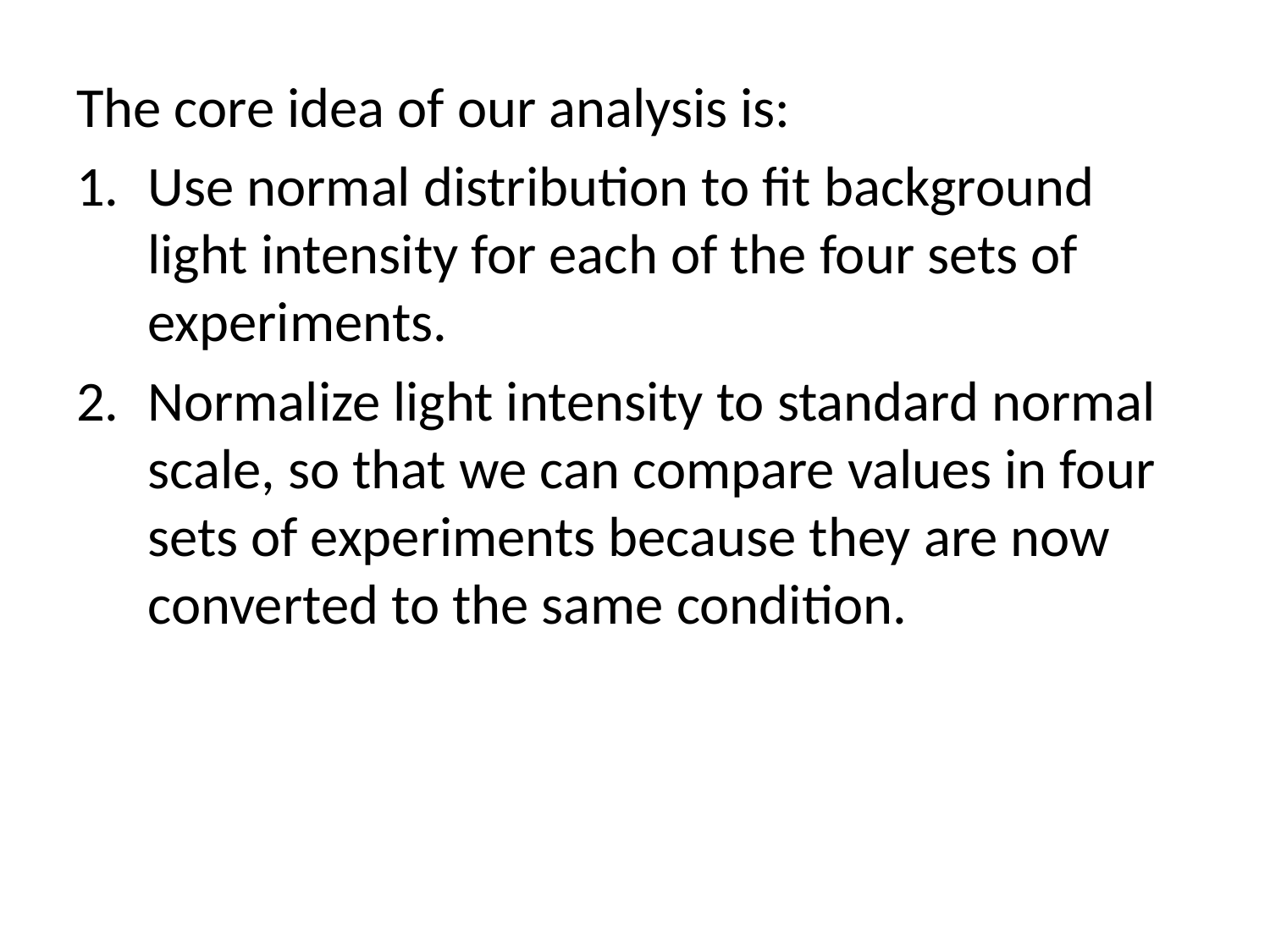

#
The core idea of our analysis is:
Use normal distribution to fit background light intensity for each of the four sets of experiments.
Normalize light intensity to standard normal scale, so that we can compare values in four sets of experiments because they are now converted to the same condition.